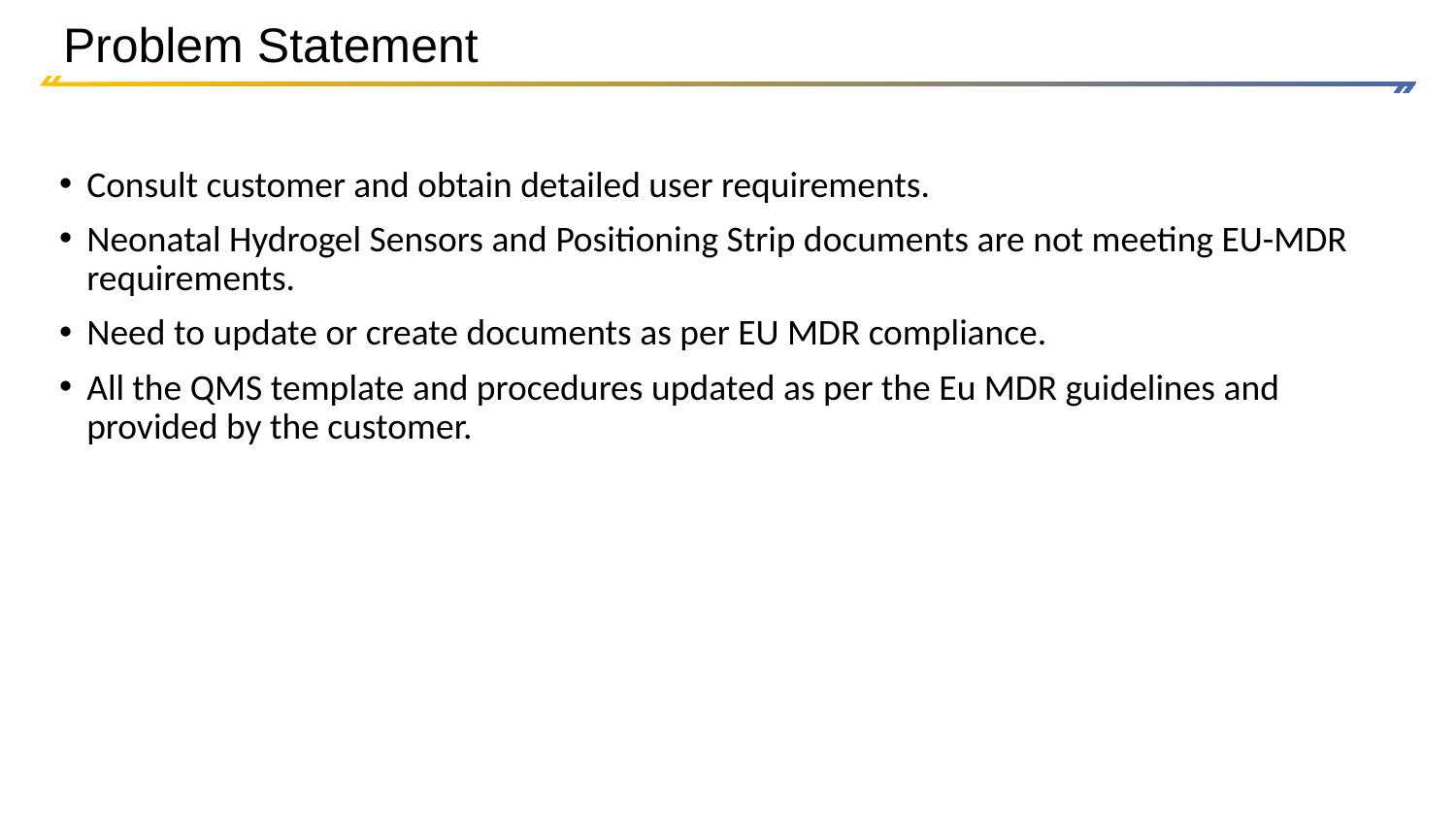

# Problem Statement
Consult customer and obtain detailed user requirements.
Neonatal Hydrogel Sensors and Positioning Strip documents are not meeting EU-MDR requirements.
Need to update or create documents as per EU MDR compliance.
All the QMS template and procedures updated as per the Eu MDR guidelines and provided by the customer.